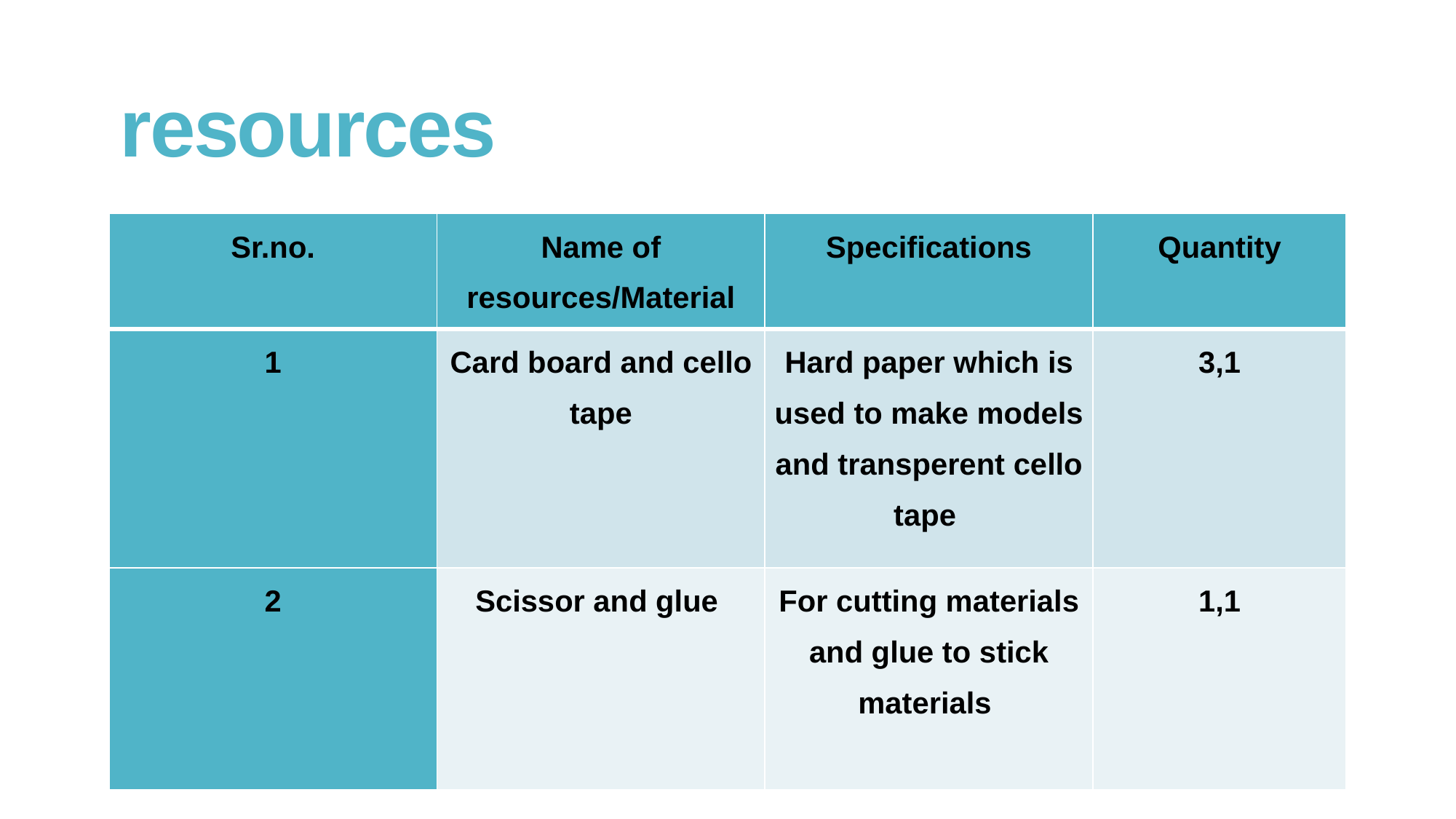

# resources
| Sr.no. | Name of resources/Material | Specifications | Quantity |
| --- | --- | --- | --- |
| 1 | Card board and cello tape | Hard paper which is used to make models and transperent cello tape | 3,1 |
| 2 | Scissor and glue | For cutting materials and glue to stick materials | 1,1 |